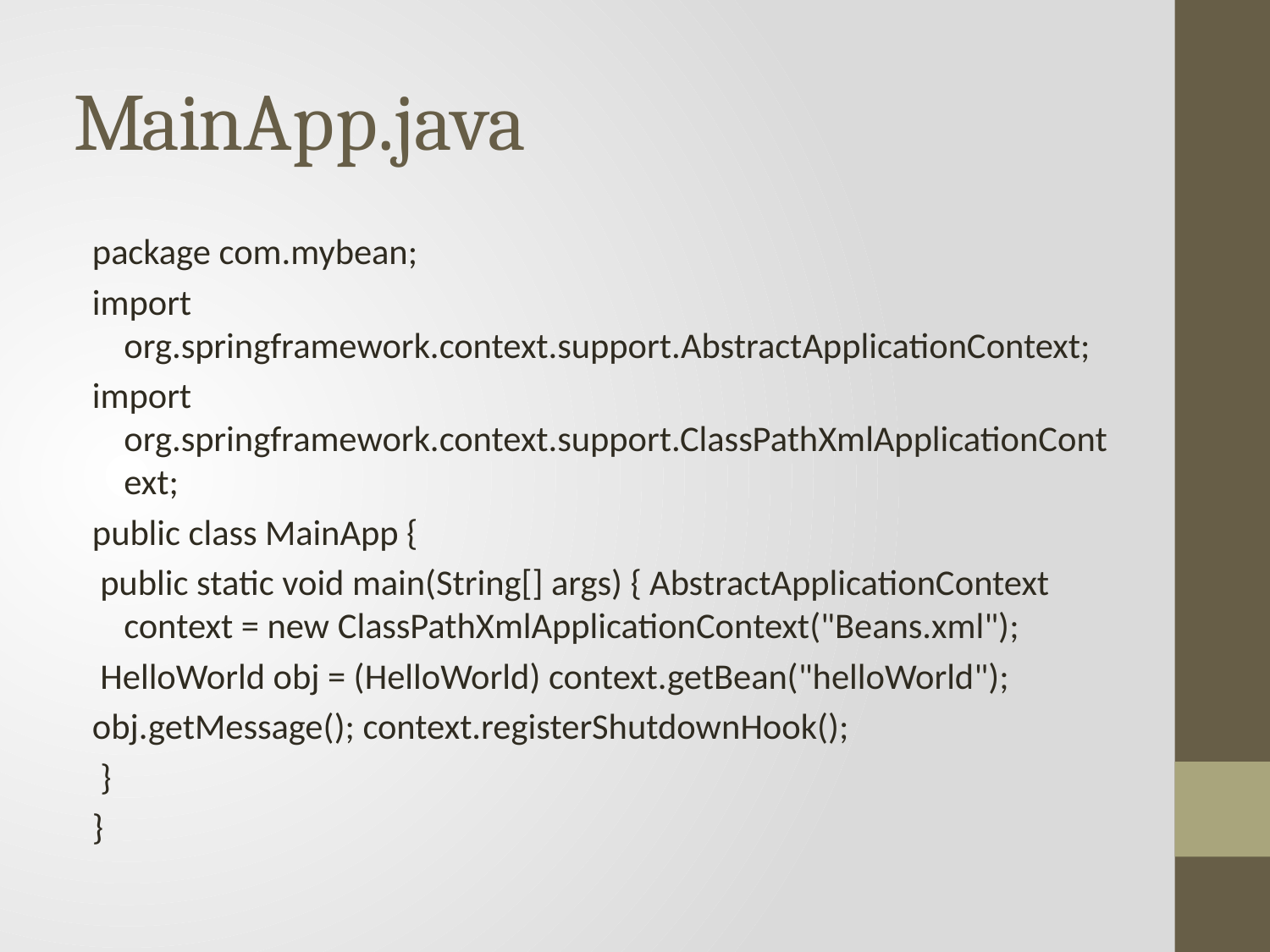

# MainApp.java
package com.mybean;
import org.springframework.context.support.AbstractApplicationContext;
import org.springframework.context.support.ClassPathXmlApplicationContext;
public class MainApp {
 public static void main(String[] args) { AbstractApplicationContext context = new ClassPathXmlApplicationContext("Beans.xml");
 HelloWorld obj = (HelloWorld) context.getBean("helloWorld");
obj.getMessage(); context.registerShutdownHook();
 }
}